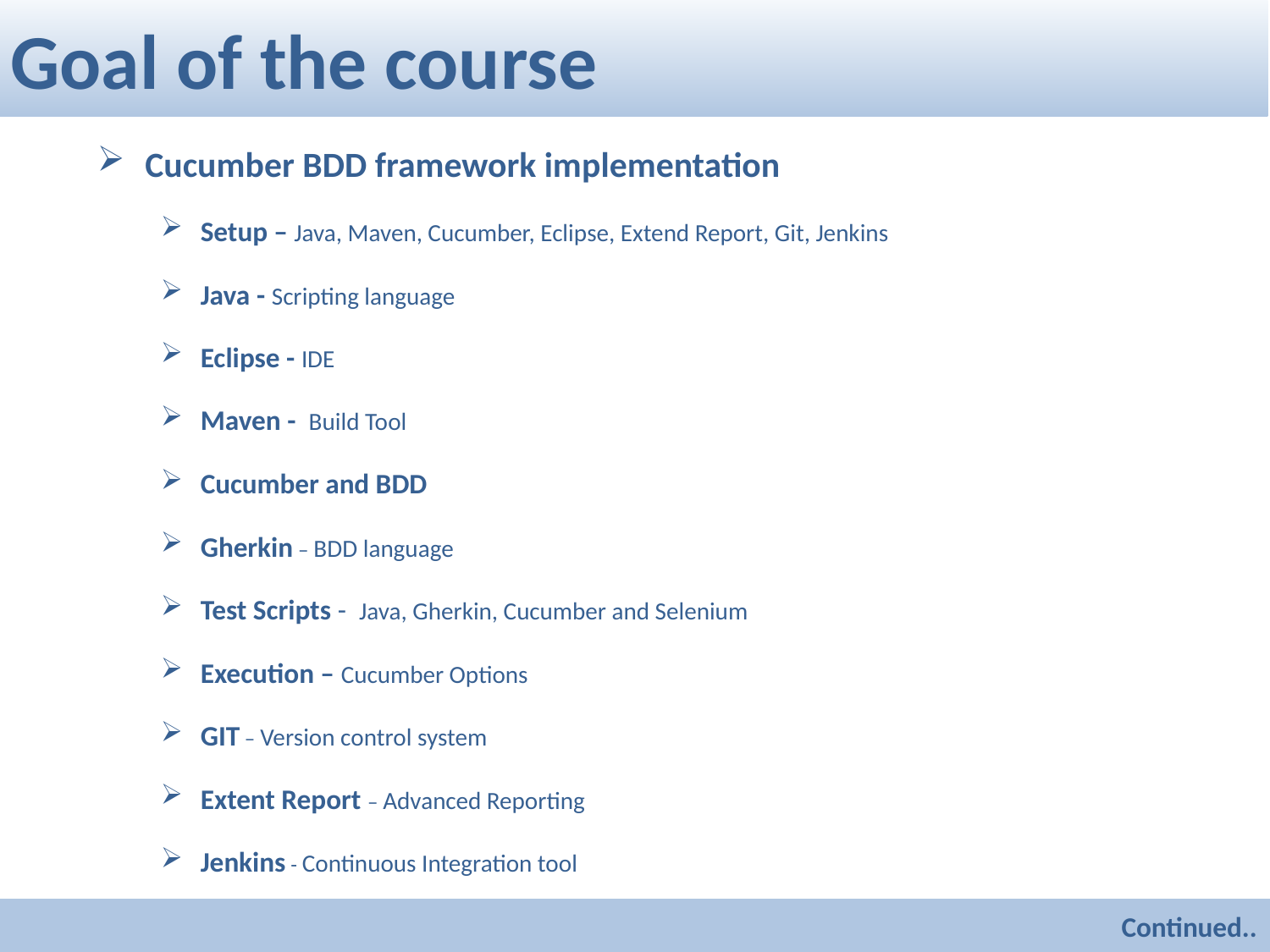

Goal of the course
Cucumber BDD framework implementation
Setup – Java, Maven, Cucumber, Eclipse, Extend Report, Git, Jenkins
Java - Scripting language
Eclipse - IDE
Maven -  Build Tool
Cucumber and BDD
Gherkin – BDD language
Test Scripts -  Java, Gherkin, Cucumber and Selenium
Execution – Cucumber Options
GIT – Version control system
Extent Report – Advanced Reporting
Jenkins - Continuous Integration tool

# Continued..